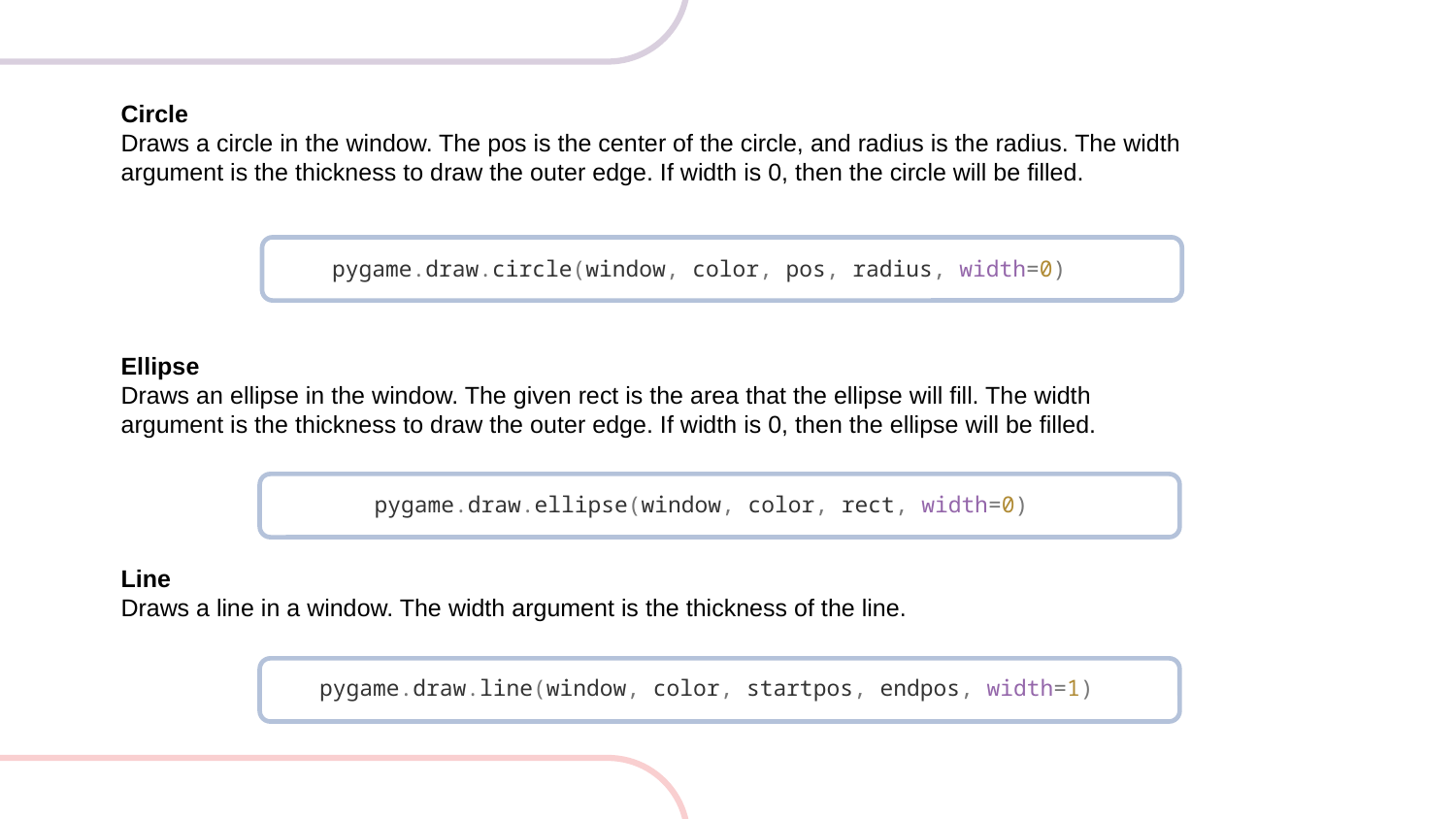

Circle
Draws a circle in the window. The pos is the center of the circle, and radius is the radius. The width argument is the thickness to draw the outer edge. If width is 0, then the circle will be filled.

pygame.draw.circle(window, color, pos, radius, width=0)
Ellipse
Draws an ellipse in the window. The given rect is the area that the ellipse will fill. The width argument is the thickness to draw the outer edge. If width is 0, then the ellipse will be filled.

pygame.draw.ellipse(window, color, rect, width=0)
Line
Draws a line in a window. The width argument is the thickness of the line.

pygame.draw.line(window, color, startpos, endpos, width=1)